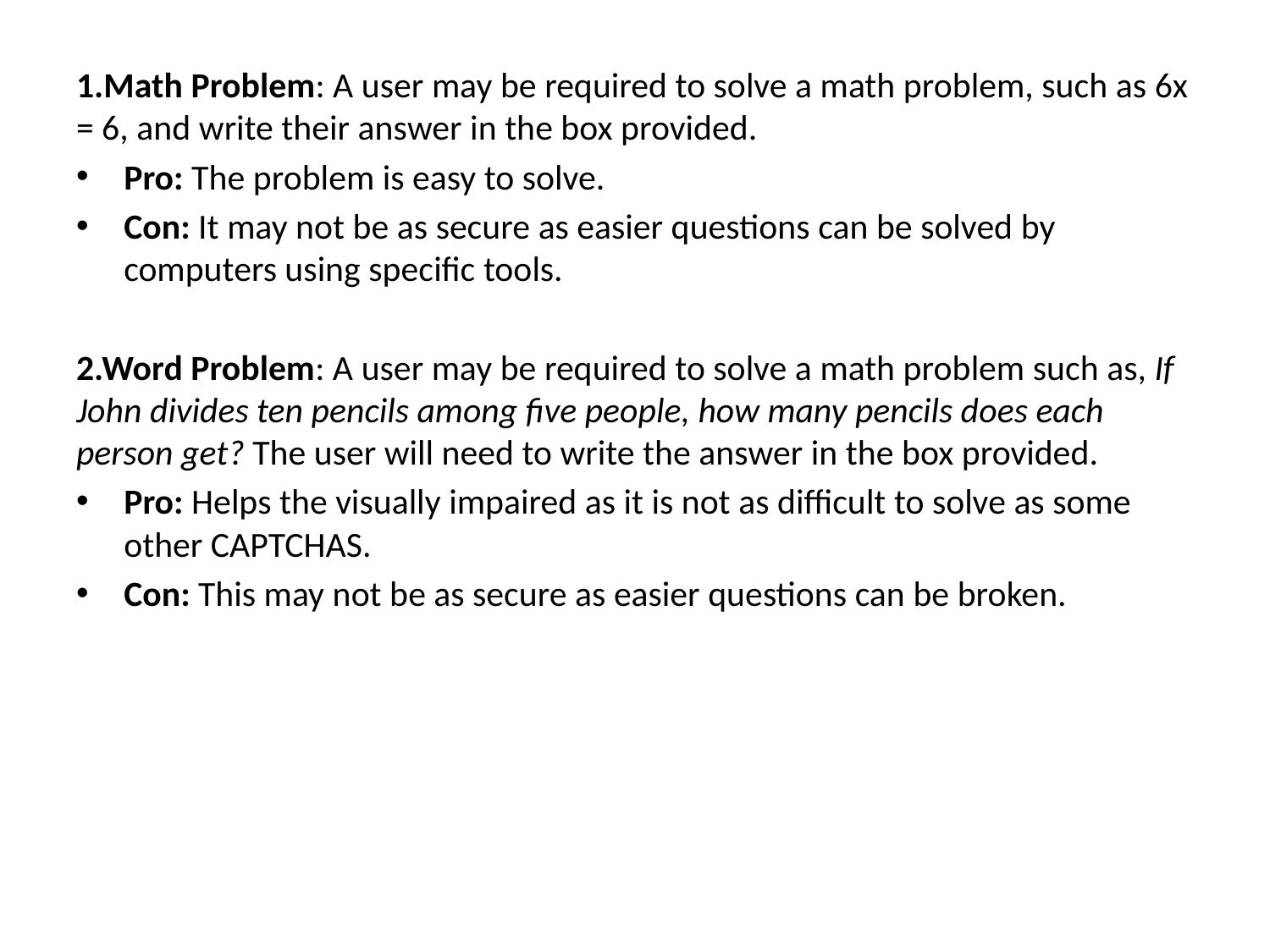

1.Math Problem: A user may be required to solve a math problem, such as 6x = 6, and write their answer in the box provided.
Pro: The problem is easy to solve.
Con: It may not be as secure as easier questions can be solved by computers using specific tools.

2.Word Problem: A user may be required to solve a math problem such as, If John divides ten pencils among five people, how many pencils does each person get? The user will need to write the answer in the box provided.
Pro: Helps the visually impaired as it is not as difficult to solve as some other CAPTCHAS.
Con: This may not be as secure as easier questions can be broken.